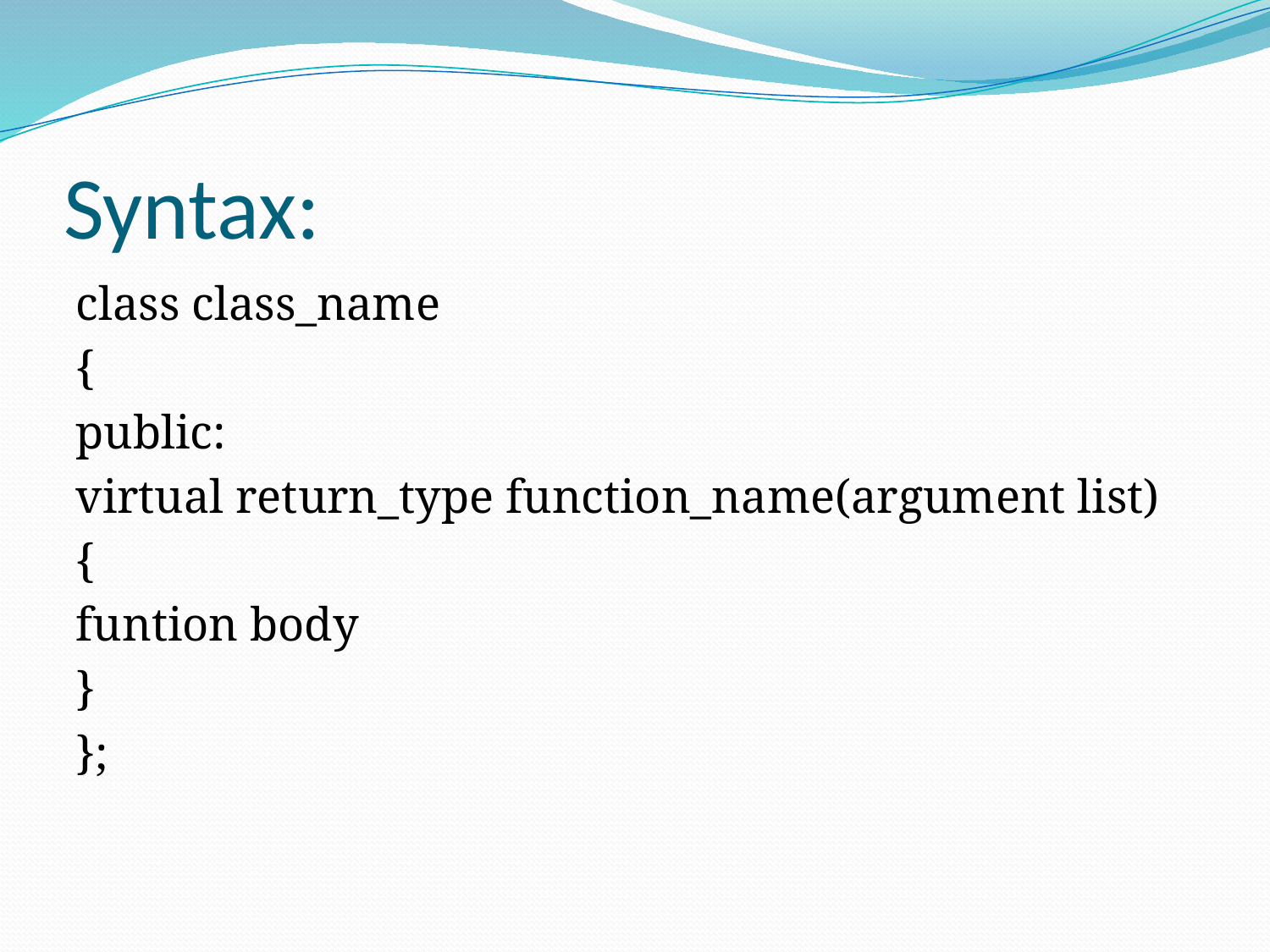

# Syntax:
class class_name
{
public:
virtual return_type function_name(argument list)
{
funtion body
}
};